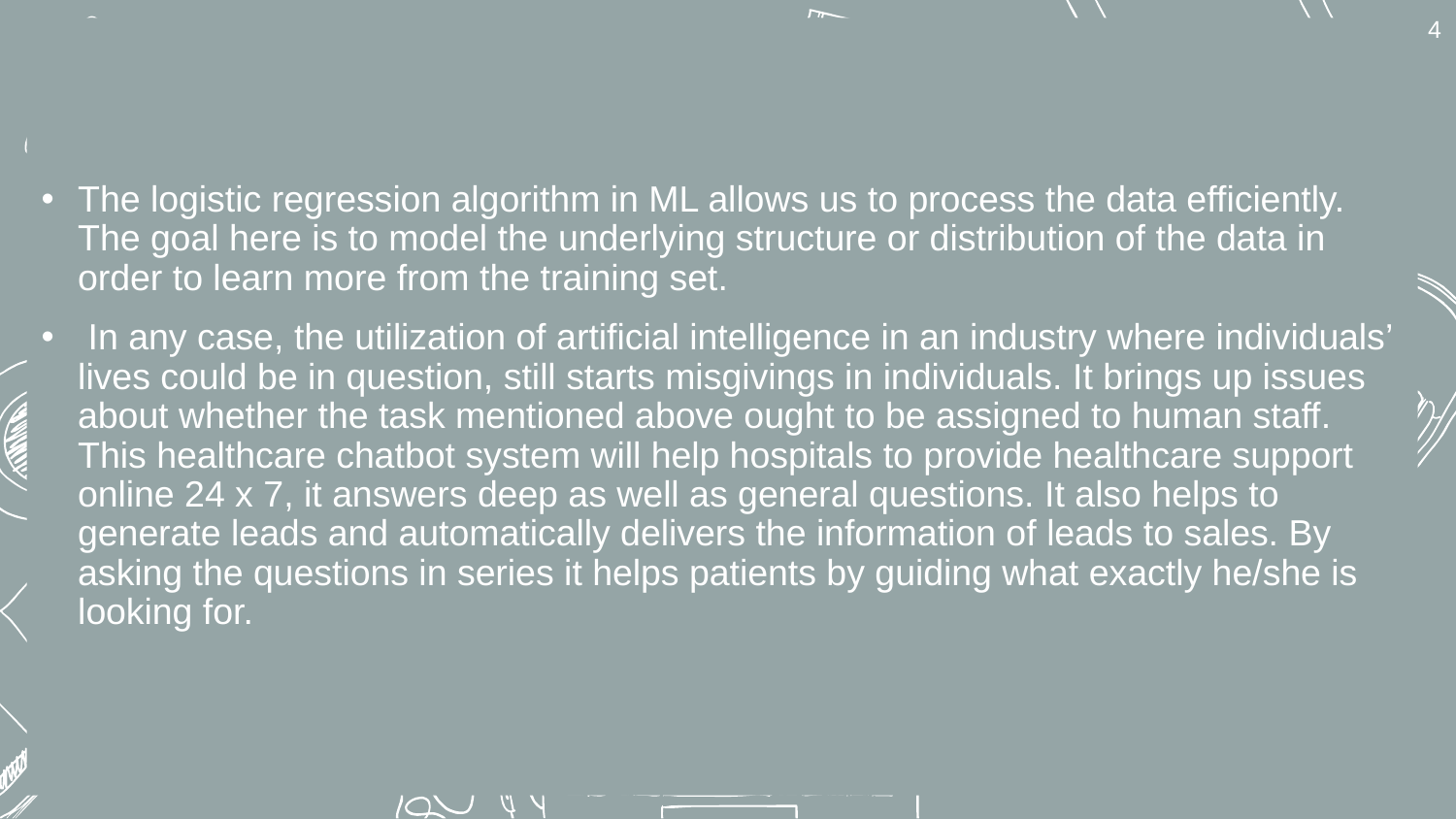

4
# The logistic regression algorithm in ML allows us to process the data efficiently. The goal here is to model the underlying structure or distribution of the data in order to learn more from the training set.
 In any case, the utilization of artificial intelligence in an industry where individuals’ lives could be in question, still starts misgivings in individuals. It brings up issues about whether the task mentioned above ought to be assigned to human staff. This healthcare chatbot system will help hospitals to provide healthcare support online 24 x 7, it answers deep as well as general questions. It also helps to generate leads and automatically delivers the information of leads to sales. By asking the questions in series it helps patients by guiding what exactly he/she is looking for.